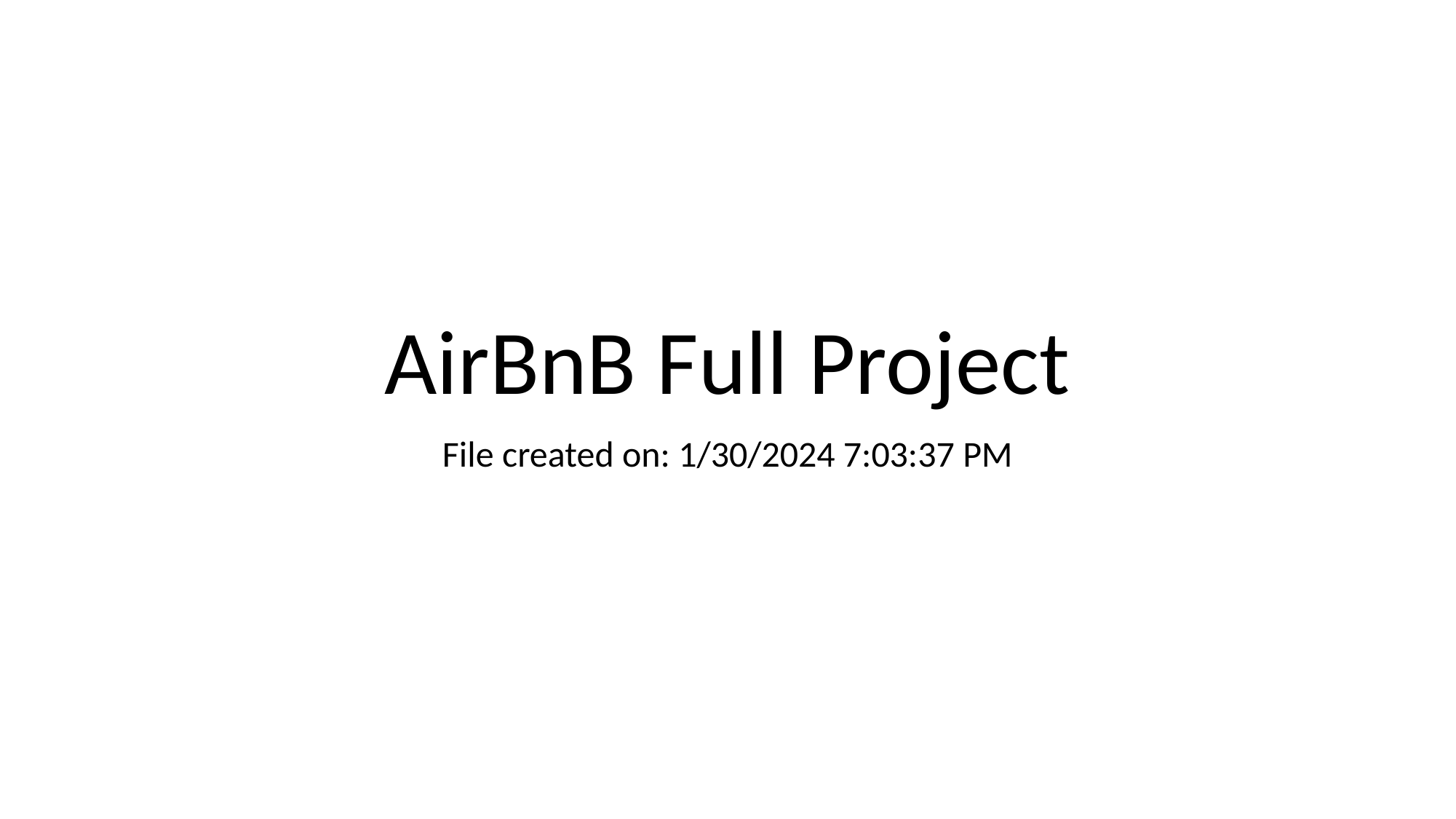

# AirBnB Full Project
File created on: 1/30/2024 7:03:37 PM